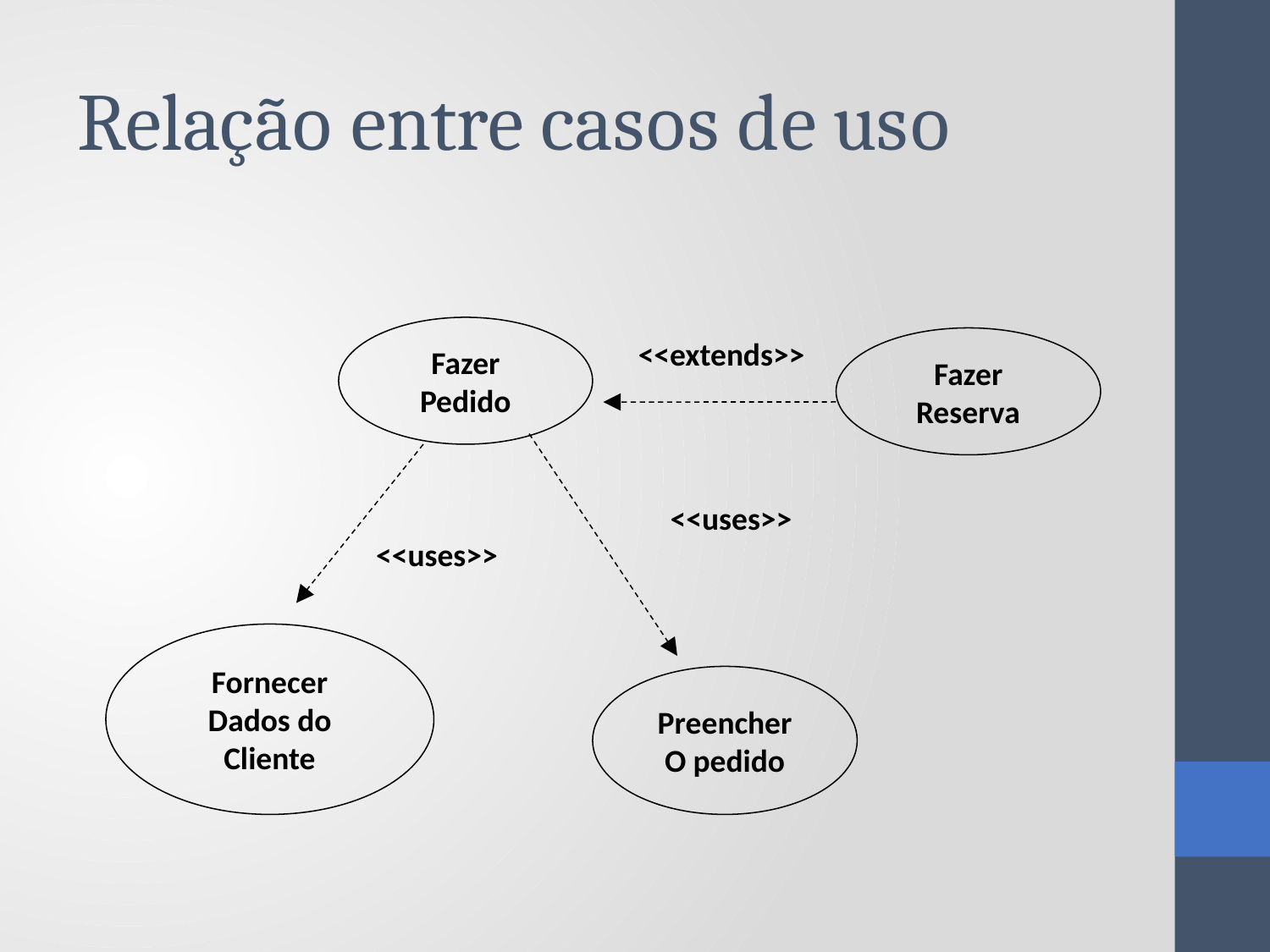

# Relação entre casos de uso
Fazer
Pedido
<<extends>>
Fazer
Reserva

<<uses>>
<<uses>>
Fornecer
Dados do
Cliente
Preencher
O pedido